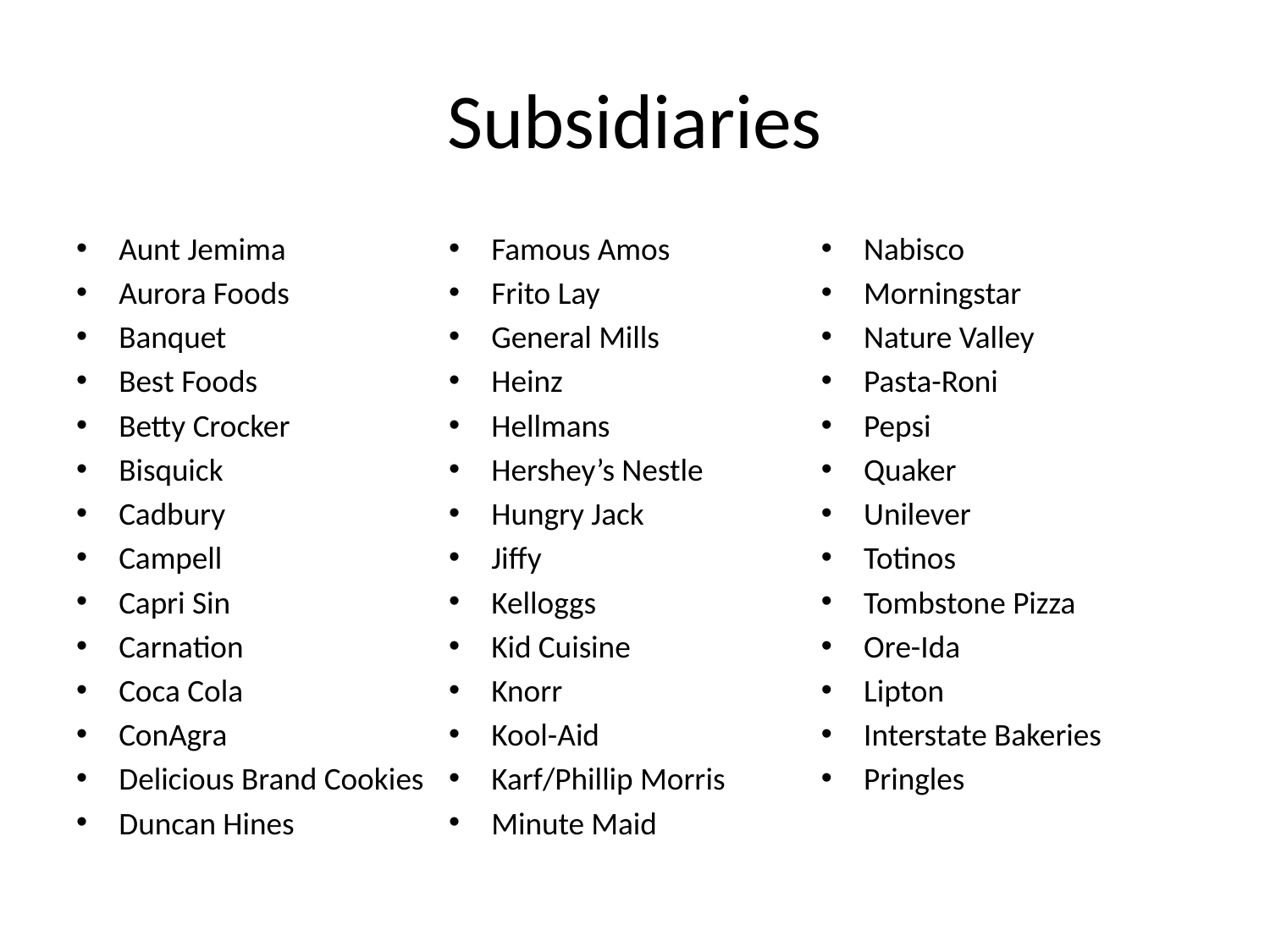

# Subsidiaries
Aunt Jemima
Aurora Foods
Banquet
Best Foods
Betty Crocker
Bisquick
Cadbury
Campell
Capri Sin
Carnation
Coca Cola
ConAgra
Delicious Brand Cookies
Duncan Hines
Famous Amos
Frito Lay
General Mills
Heinz
Hellmans
Hershey’s Nestle
Hungry Jack
Jiffy
Kelloggs
Kid Cuisine
Knorr
Kool-Aid
Karf/Phillip Morris
Minute Maid
Nabisco
Morningstar
Nature Valley
Pasta-Roni
Pepsi
Quaker
Unilever
Totinos
Tombstone Pizza
Ore-Ida
Lipton
Interstate Bakeries
Pringles